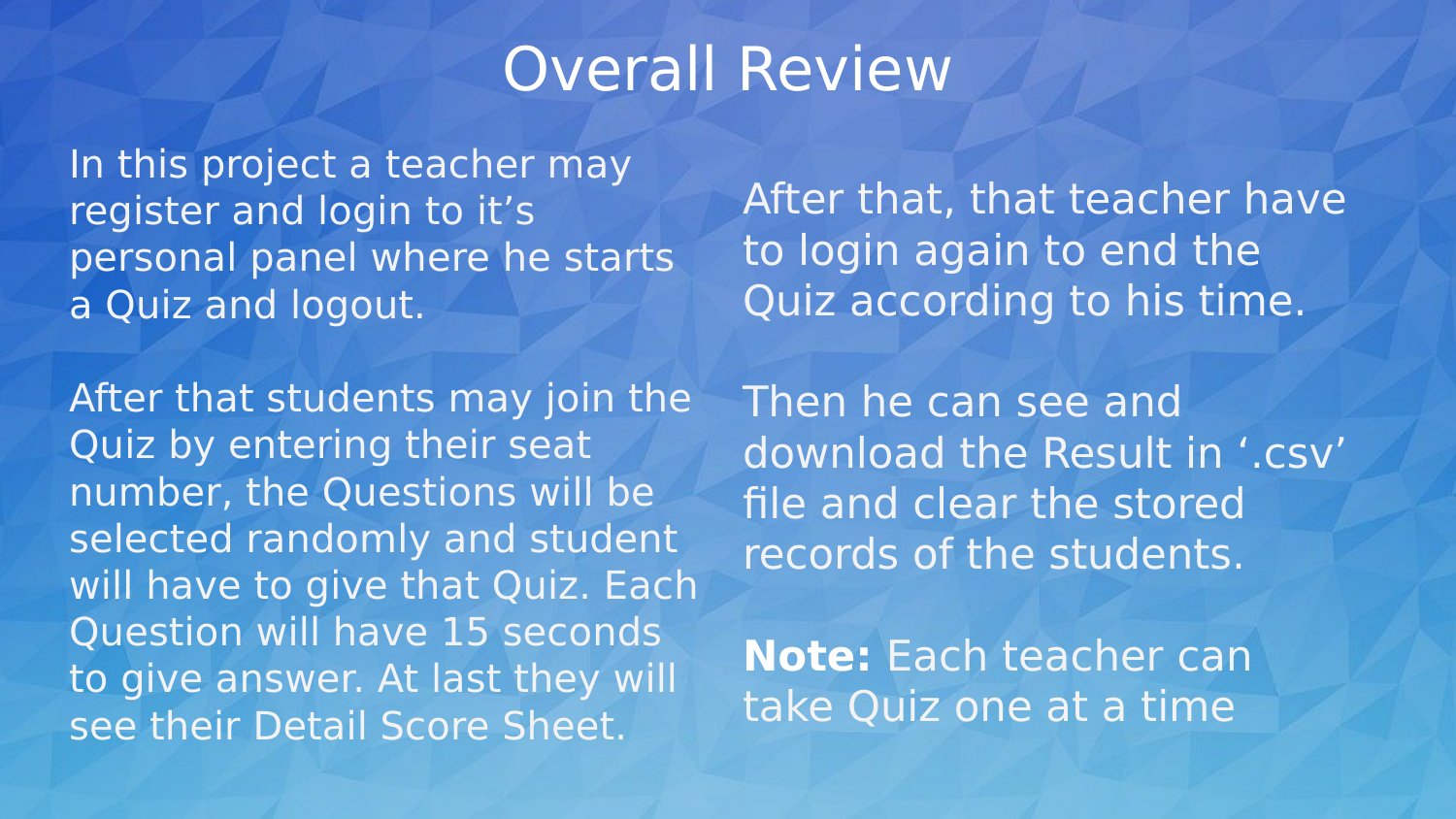

# Overall Review
In this project a teacher may register and login to it’s personal panel where he starts a Quiz and logout.

After that students may join the Quiz by entering their seat number, the Questions will be selected randomly and student will have to give that Quiz. Each Question will have 15 seconds to give answer. At last they will see their Detail Score Sheet.
After that, that teacher have to login again to end the Quiz according to his time.

Then he can see and download the Result in ‘.csv’ file and clear the stored records of the students.

Note: Each teacher can take Quiz one at a time